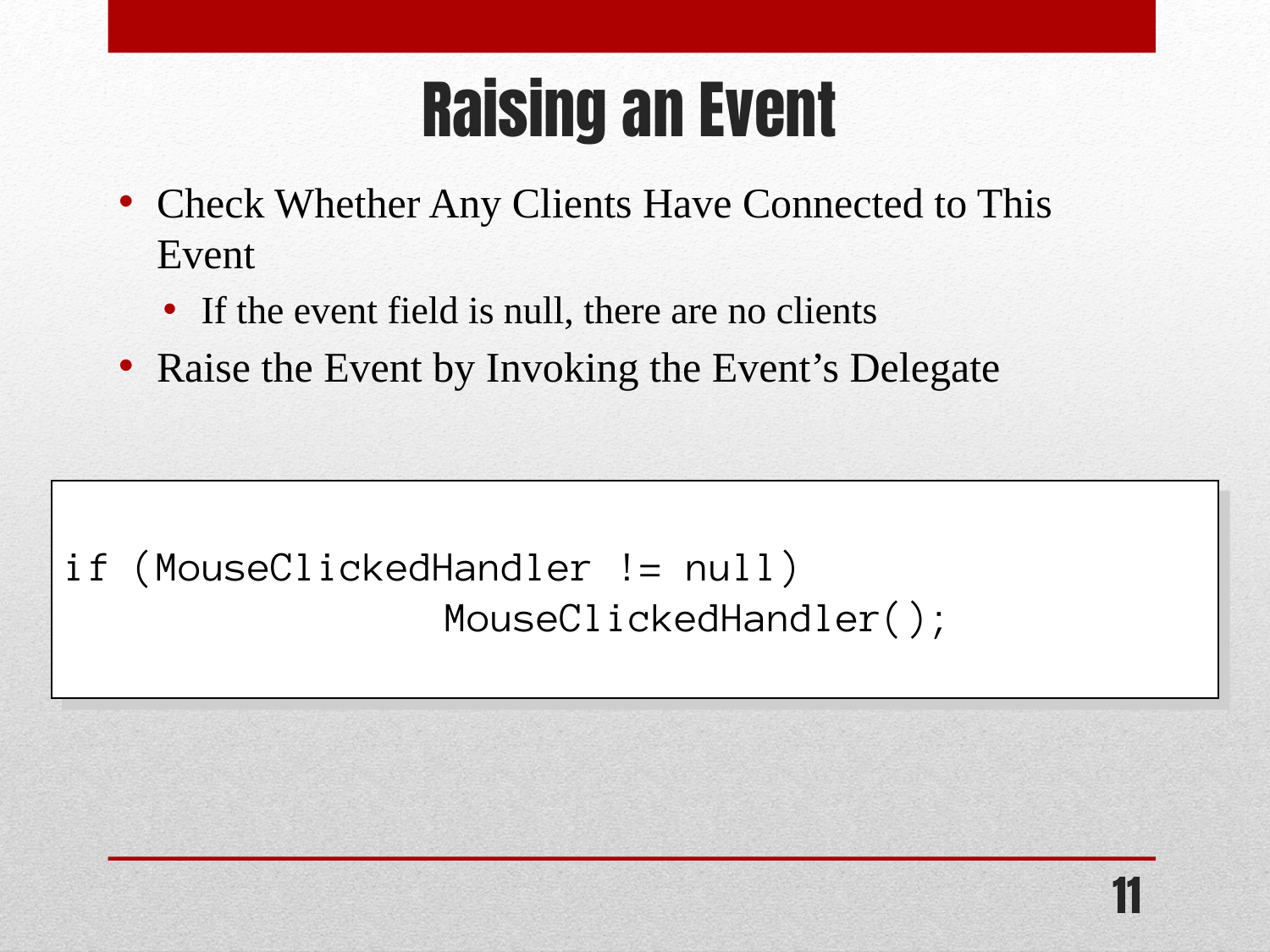

# Raising an Event
Check Whether Any Clients Have Connected to This Event
If the event field is null, there are no clients
Raise the Event by Invoking the Event’s Delegate

if (MouseClickedHandler != null)
			MouseClickedHandler();
11